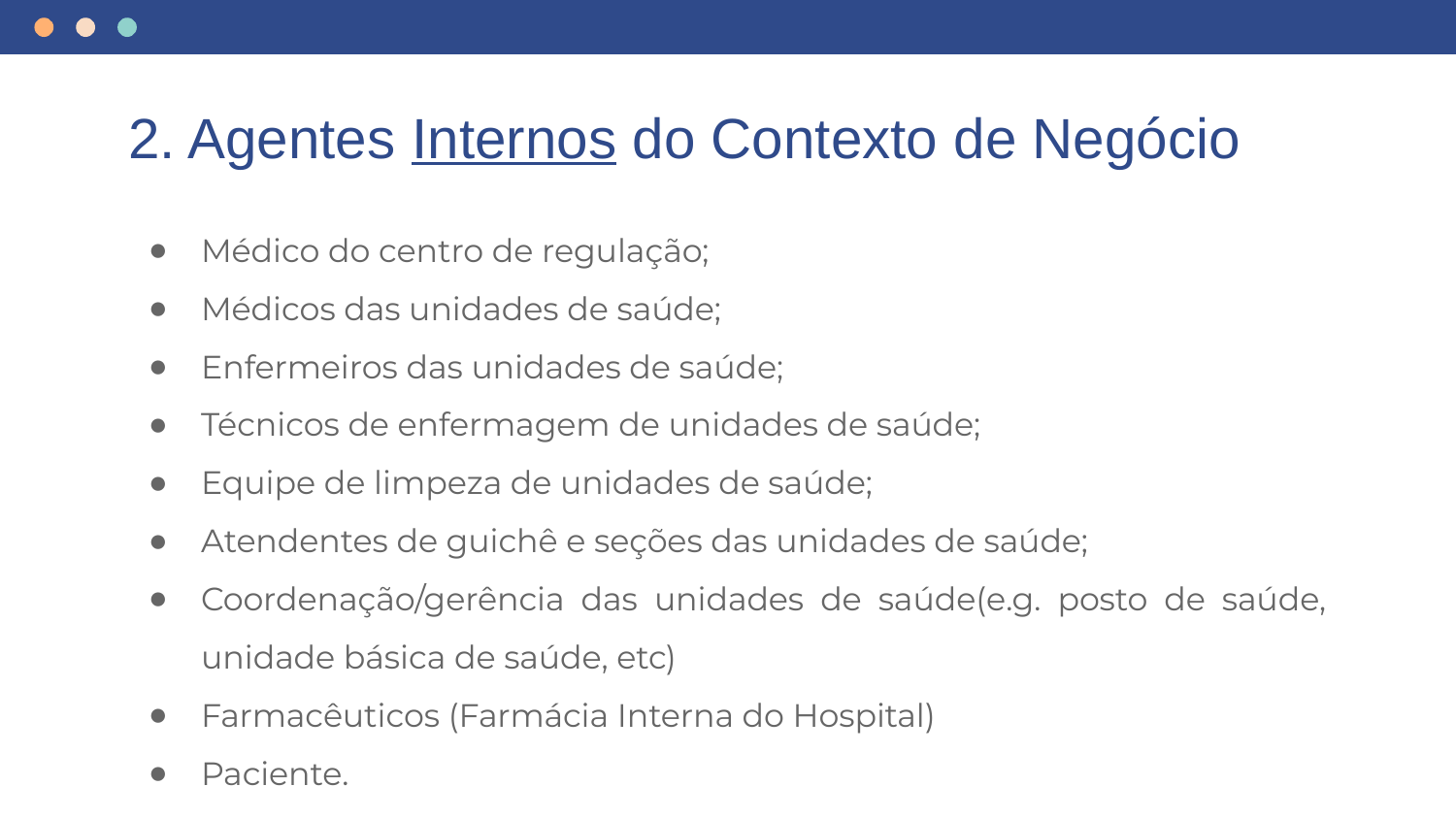

# 2. Agentes Internos do Contexto de Negócio
Médico do centro de regulação;
Médicos das unidades de saúde;
Enfermeiros das unidades de saúde;
Técnicos de enfermagem de unidades de saúde;
Equipe de limpeza de unidades de saúde;
Atendentes de guichê e seções das unidades de saúde;
Coordenação/gerência das unidades de saúde(e.g. posto de saúde, unidade básica de saúde, etc)
Farmacêuticos (Farmácia Interna do Hospital)
Paciente.